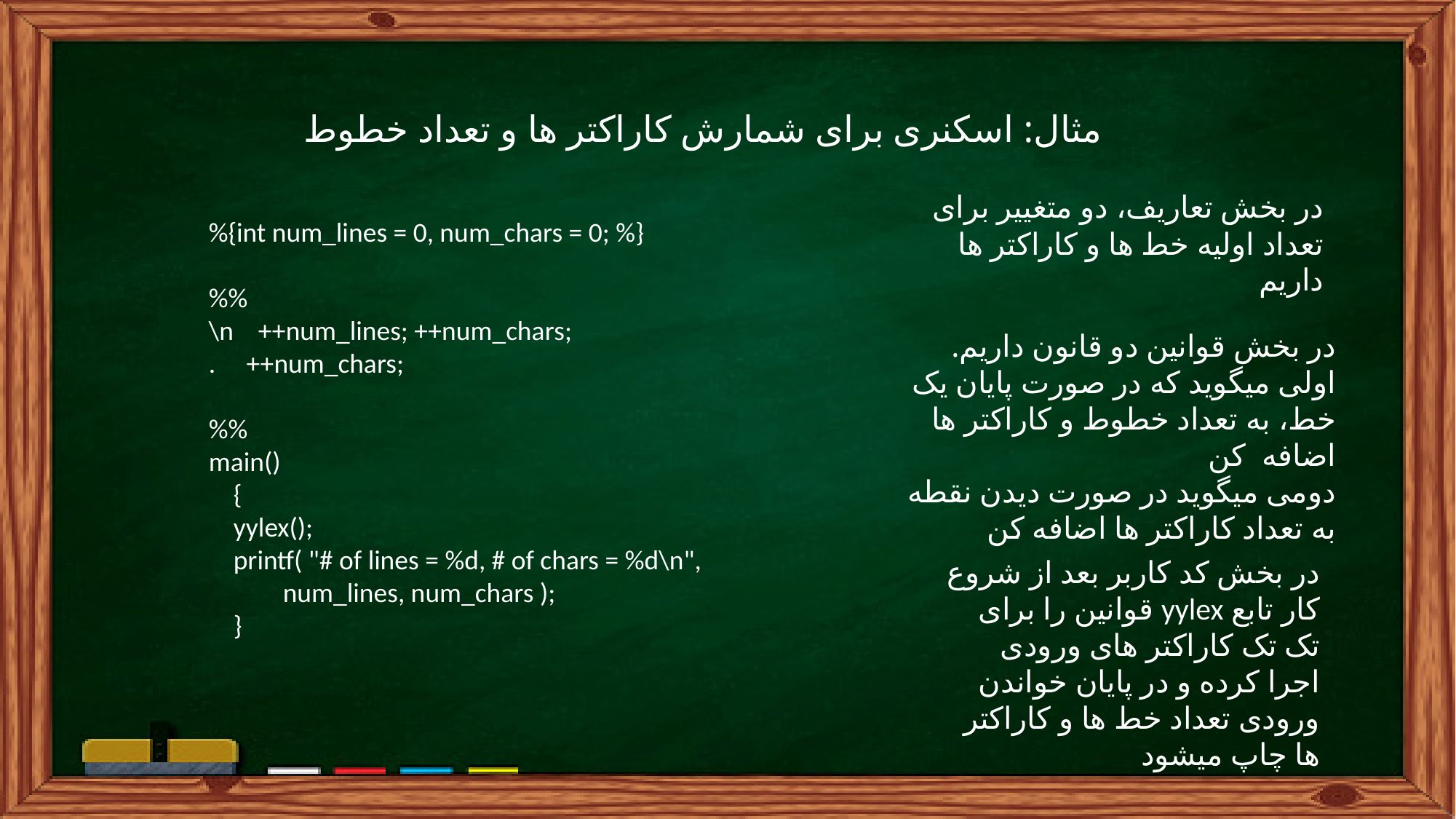

مثال: اسکنری برای شمارش کاراکتر ها و تعداد خطوط
در بخش تعاریف، دو متغییر برای تعداد اولیه خط ها و کاراکتر ها  داریم
%{int num_lines = 0, num_chars = 0; %}

%%
\n    ++num_lines; ++num_chars;
.     ++num_chars;

%%
main()
    {
    yylex();
    printf( "# of lines = %d, # of chars = %d\n",
            num_lines, num_chars );
    }
در بخش قوانین دو قانون داریم. اولی میگوید که در صورت پایان یک خط، به تعداد خطوط و کاراکتر ها اضافه  کن
دومی میگوید در صورت دیدن نقطه به تعداد کاراکتر ها اضافه کن
در بخش کد کاربر بعد از شروع کار تابع yylex قوانین را برای تک تک کاراکتر های ورودی اجرا کرده و در پایان خواندن ورودی تعداد خط ها و کاراکتر ها چاپ میشود